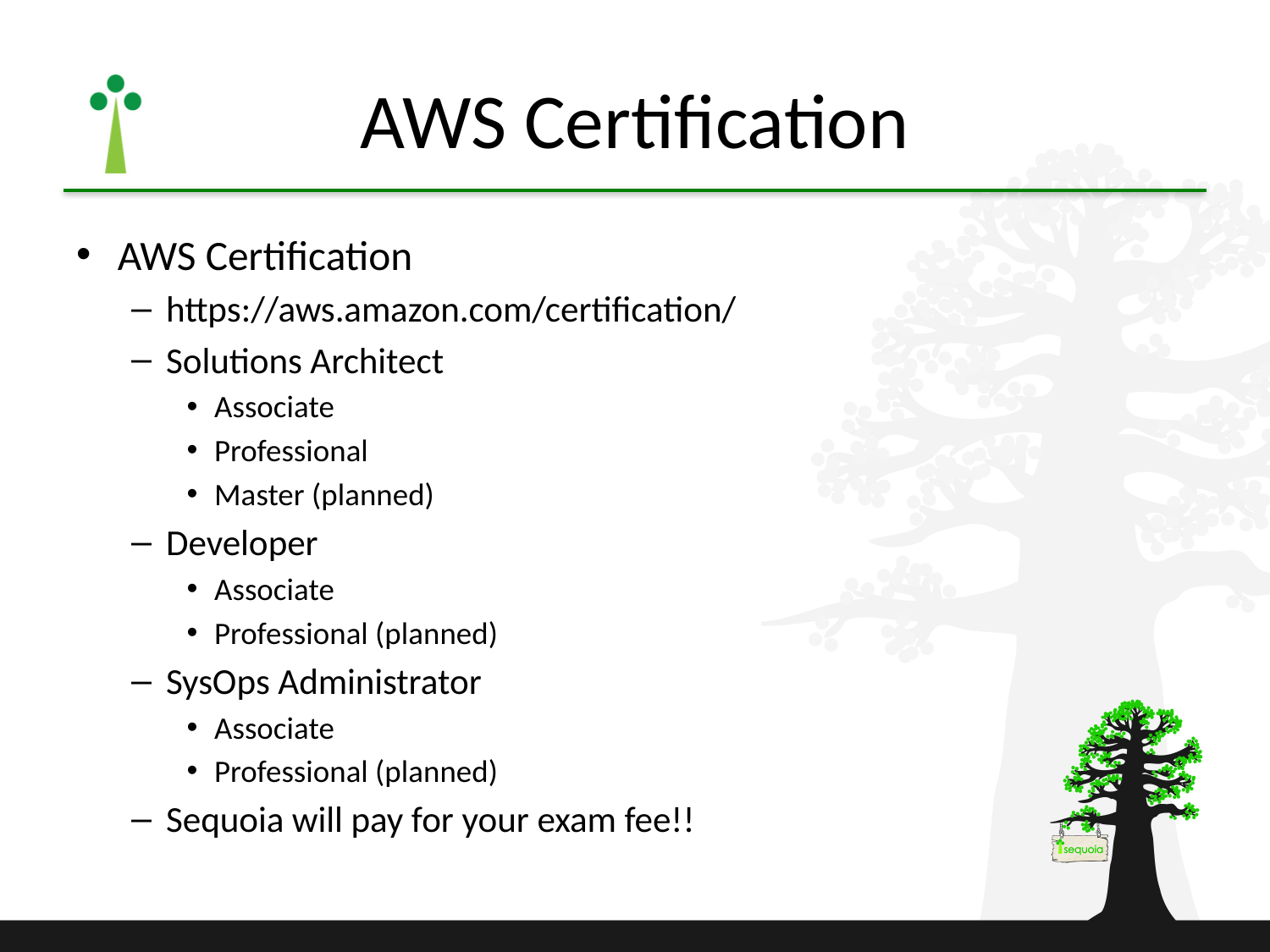

# AWS Certification
AWS Certification
https://aws.amazon.com/certification/
Solutions Architect
Associate
Professional
Master (planned)
Developer
Associate
Professional (planned)
SysOps Administrator
Associate
Professional (planned)
Sequoia will pay for your exam fee!!